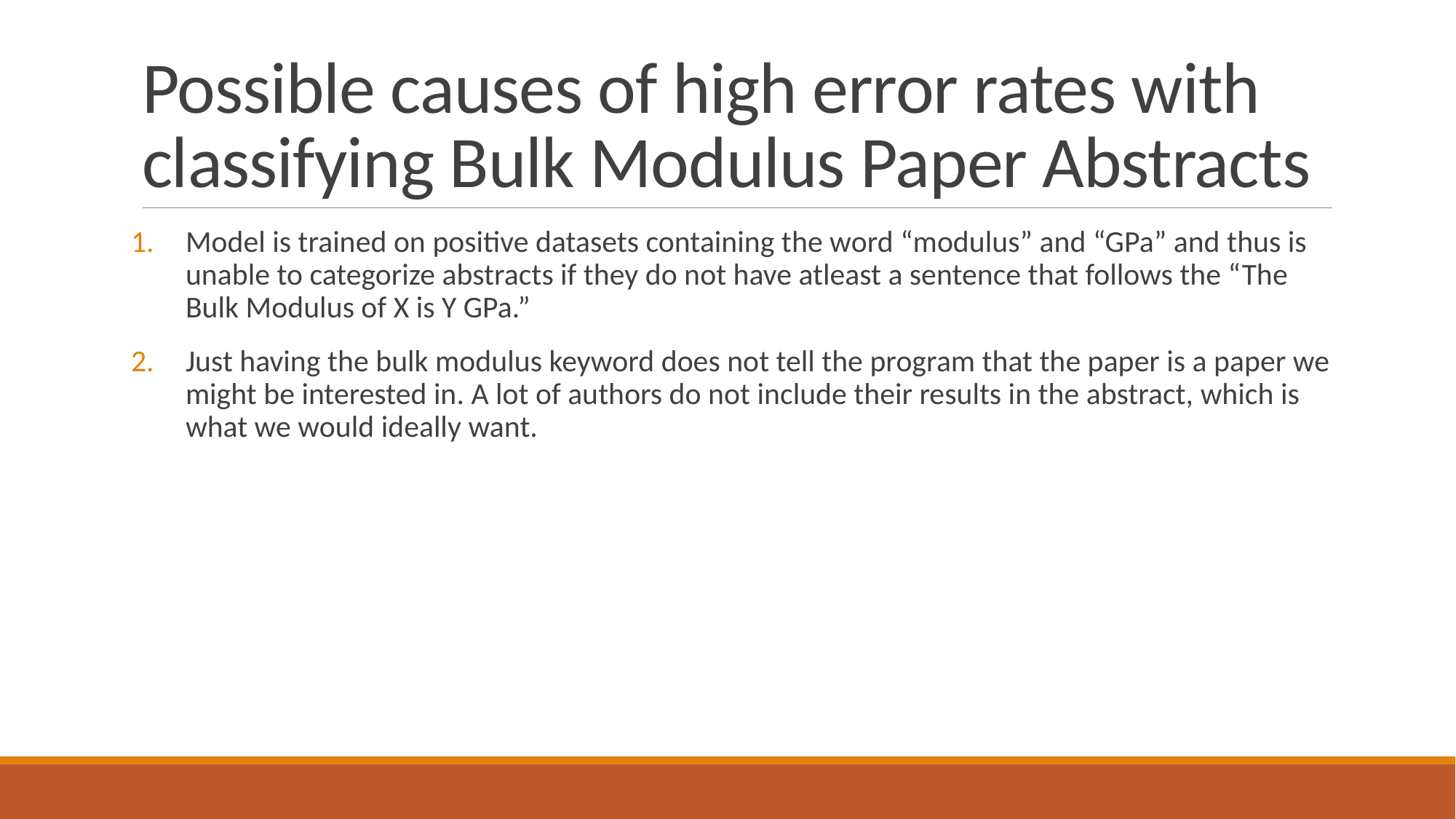

# Possible causes of high error rates with classifying Bulk Modulus Paper Abstracts
Model is trained on positive datasets containing the word “modulus” and “GPa” and thus is unable to categorize abstracts if they do not have atleast a sentence that follows the “The Bulk Modulus of X is Y GPa.”
Just having the bulk modulus keyword does not tell the program that the paper is a paper we might be interested in. A lot of authors do not include their results in the abstract, which is what we would ideally want.